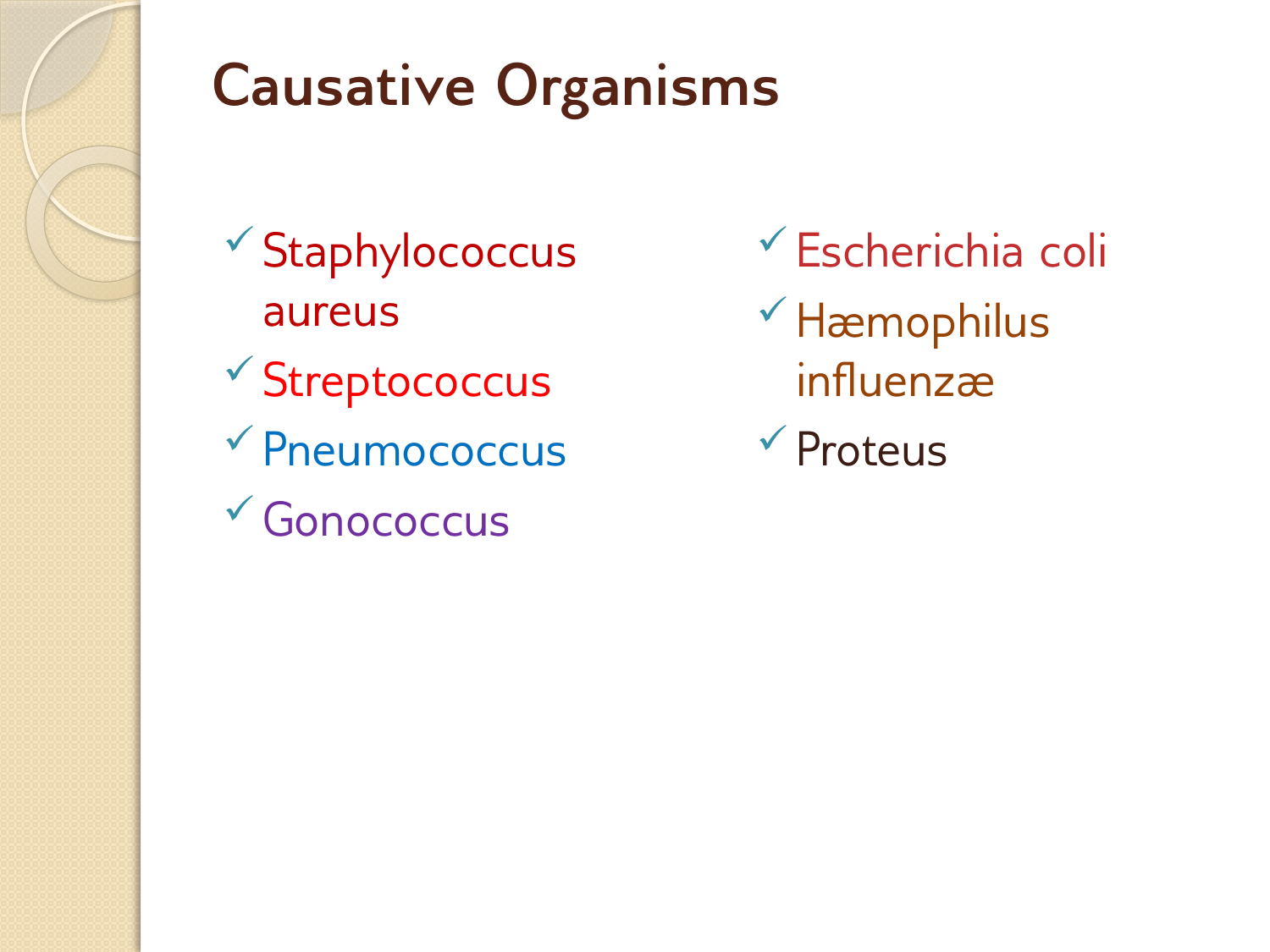

# Causative Organisms
Staphylococcus aureus
Streptococcus
Pneumococcus
Gonococcus

Escherichia coli
Haemophilus influenzae
Proteus